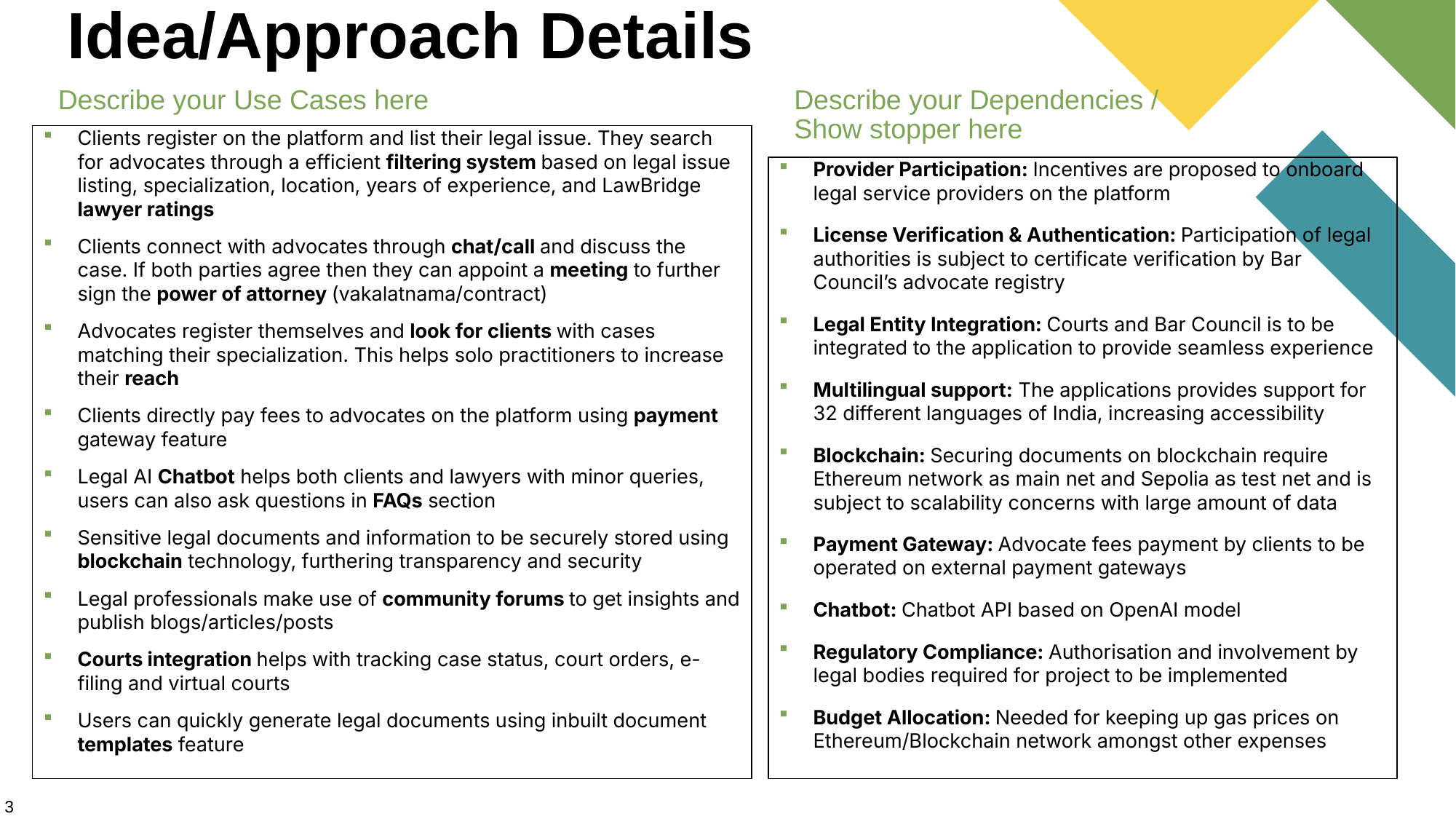

# Idea/Approach Details
Describe your Use Cases here
Describe your Dependencies /
Show stopper here
Clients register on the platform and list their legal issue. They search for advocates through a efficient filtering system based on legal issue listing, specialization, location, years of experience, and LawBridge lawyer ratings
Clients connect with advocates through chat/call and discuss the case. If both parties agree then they can appoint a meeting to further sign the power of attorney (vakalatnama/contract)
Advocates register themselves and look for clients with cases matching their specialization. This helps solo practitioners to increase their reach
Clients directly pay fees to advocates on the platform using payment gateway feature
Legal AI Chatbot helps both clients and lawyers with minor queries, users can also ask questions in FAQs section
Sensitive legal documents and information to be securely stored using blockchain technology, furthering transparency and security
Legal professionals make use of community forums to get insights and publish blogs/articles/posts
Courts integration helps with tracking case status, court orders, e-filing and virtual courts
Users can quickly generate legal documents using inbuilt document templates feature
Provider Participation: Incentives are proposed to onboard legal service providers on the platform
License Verification & Authentication: Participation of legal authorities is subject to certificate verification by Bar Council’s advocate registry
Legal Entity Integration: Courts and Bar Council is to be integrated to the application to provide seamless experience
Multilingual support: The applications provides support for 32 different languages of India, increasing accessibility
Blockchain: Securing documents on blockchain require Ethereum network as main net and Sepolia as test net and is subject to scalability concerns with large amount of data
Payment Gateway: Advocate fees payment by clients to be operated on external payment gateways
Chatbot: Chatbot API based on OpenAI model
Regulatory Compliance: Authorisation and involvement by legal bodies required for project to be implemented
Budget Allocation: Needed for keeping up gas prices on Ethereum/Blockchain network amongst other expenses

3